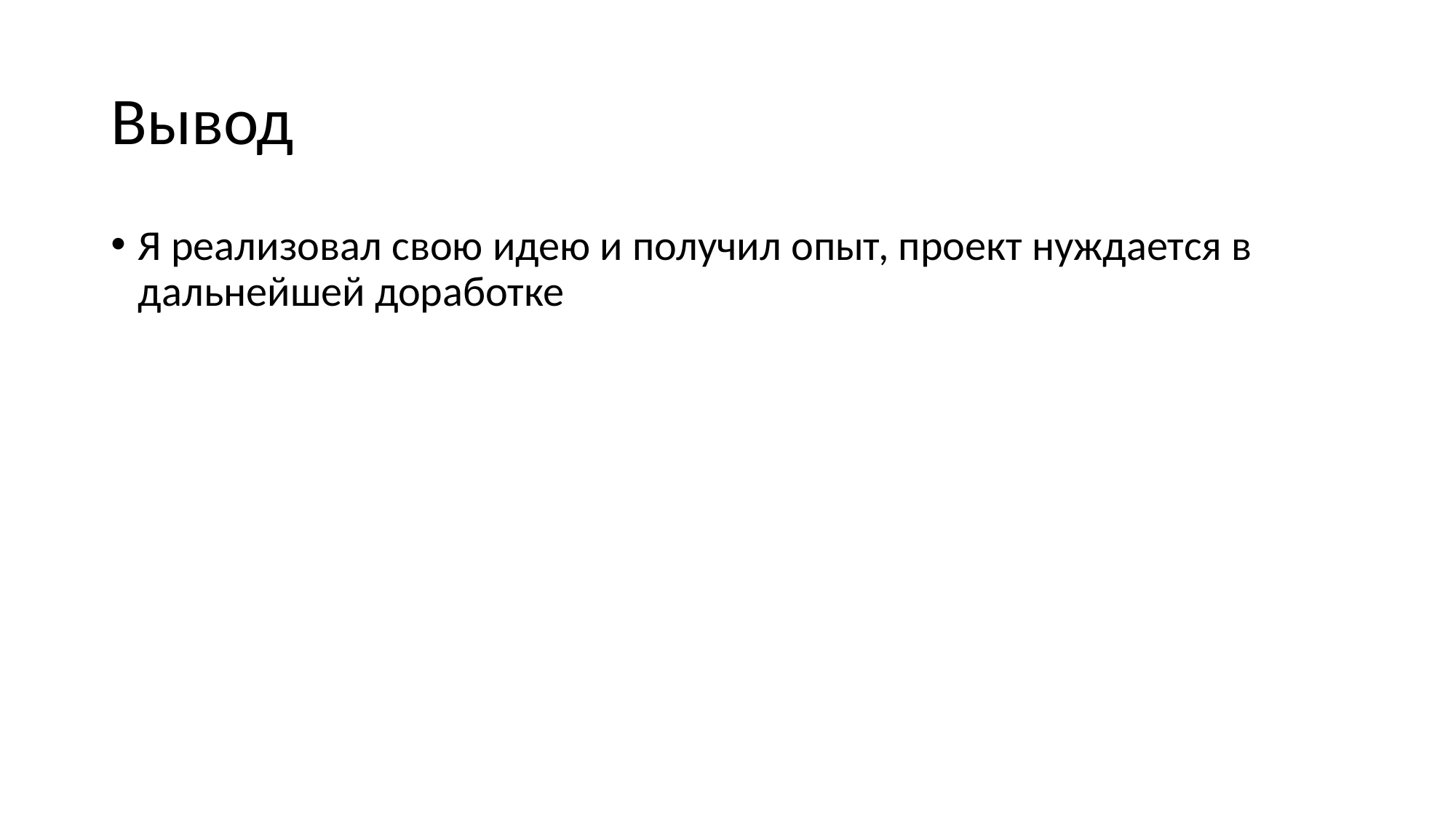

# Вывод
Я реализовал свою идею и получил опыт, проект нуждается в дальнейшей доработке